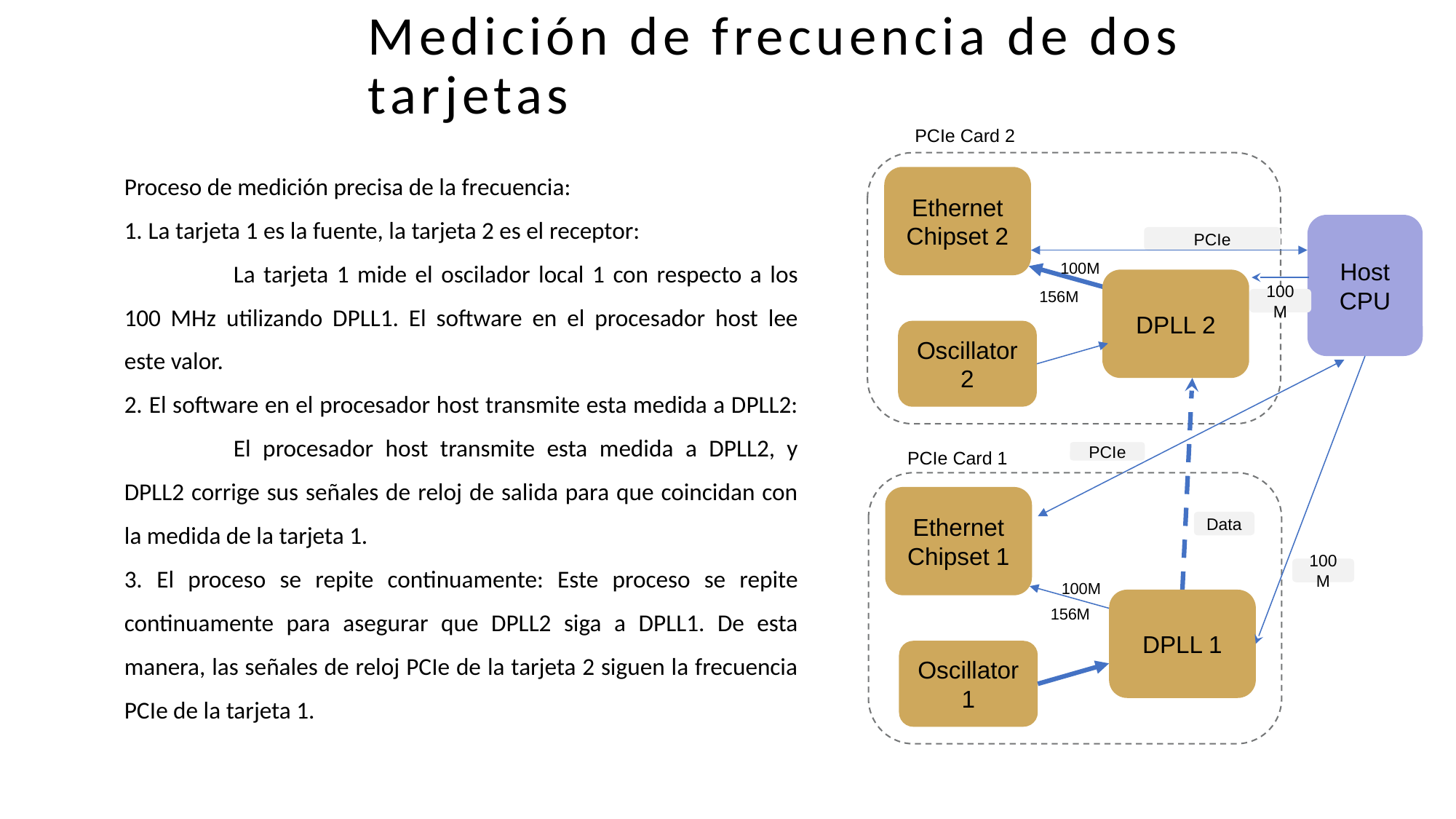

# Medición de frecuencia de dos tarjetas
PCIe Card 2
Proceso de medición precisa de la frecuencia:
1. La tarjeta 1 es la fuente, la tarjeta 2 es el receptor:
	La tarjeta 1 mide el oscilador local 1 con respecto a los 100 MHz utilizando DPLL1. El software en el procesador host lee este valor.
2. El software en el procesador host transmite esta medida a DPLL2: 	El procesador host transmite esta medida a DPLL2, y DPLL2 corrige sus señales de reloj de salida para que coincidan con la medida de la tarjeta 1.
3. El proceso se repite continuamente: Este proceso se repite continuamente para asegurar que DPLL2 siga a DPLL1. De esta manera, las señales de reloj PCIe de la tarjeta 2 siguen la frecuencia PCIe de la tarjeta 1.

Ethernet Chipset 2
Host CPU
PCIe
100M
DPLL 2
156M
100M
Oscillator 2

PCIe Card 1
PCIe

Ethernet Chipset 1
Data
100M
100M
DPLL 1
156M
Oscillator 1